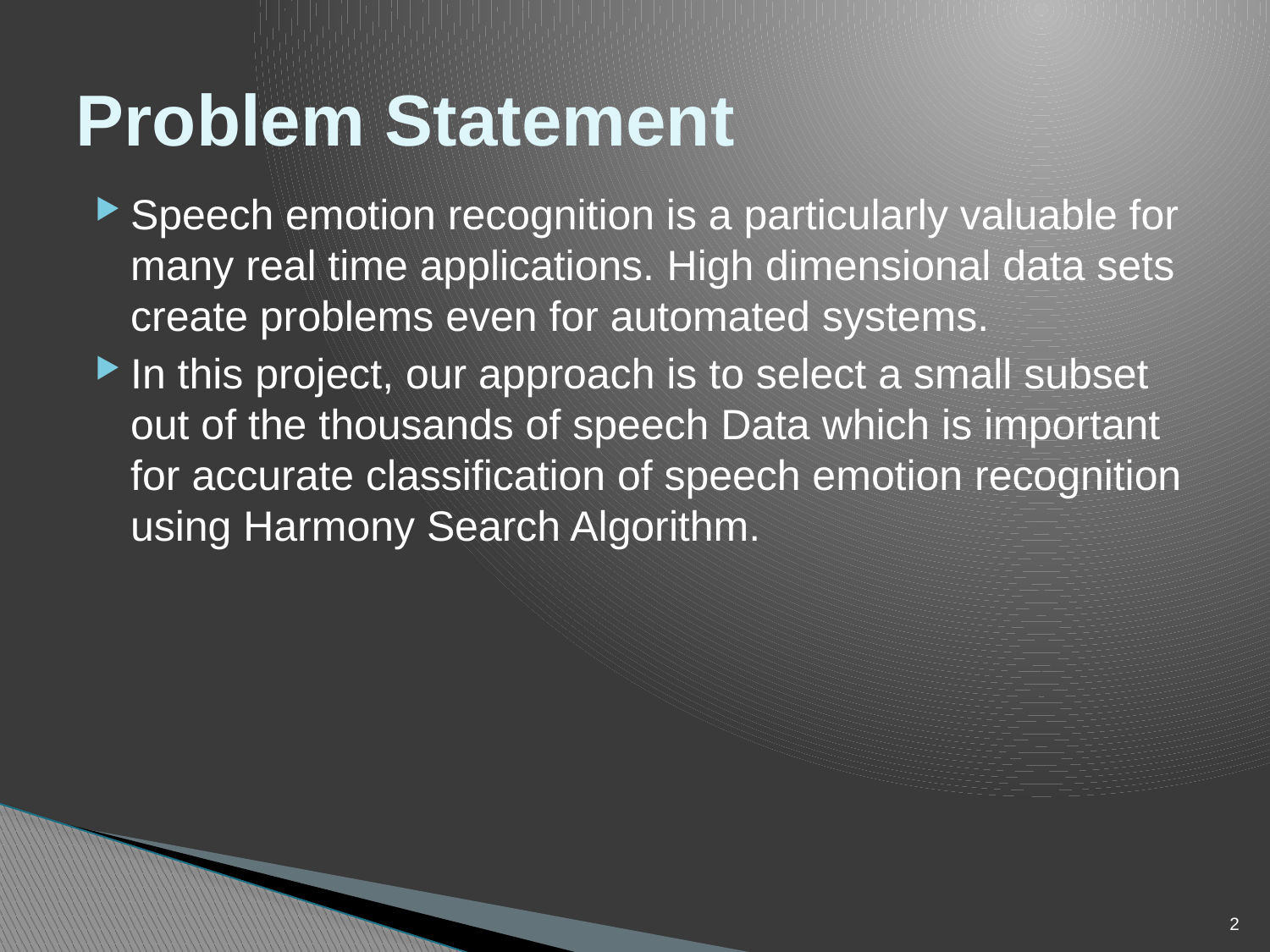

# Problem Statement
Speech emotion recognition is a particularly valuable for many real time applications. High dimensional data sets create problems even for automated systems.
In this project, our approach is to select a small subset out of the thousands of speech Data which is important for accurate classification of speech emotion recognition using Harmony Search Algorithm.

2